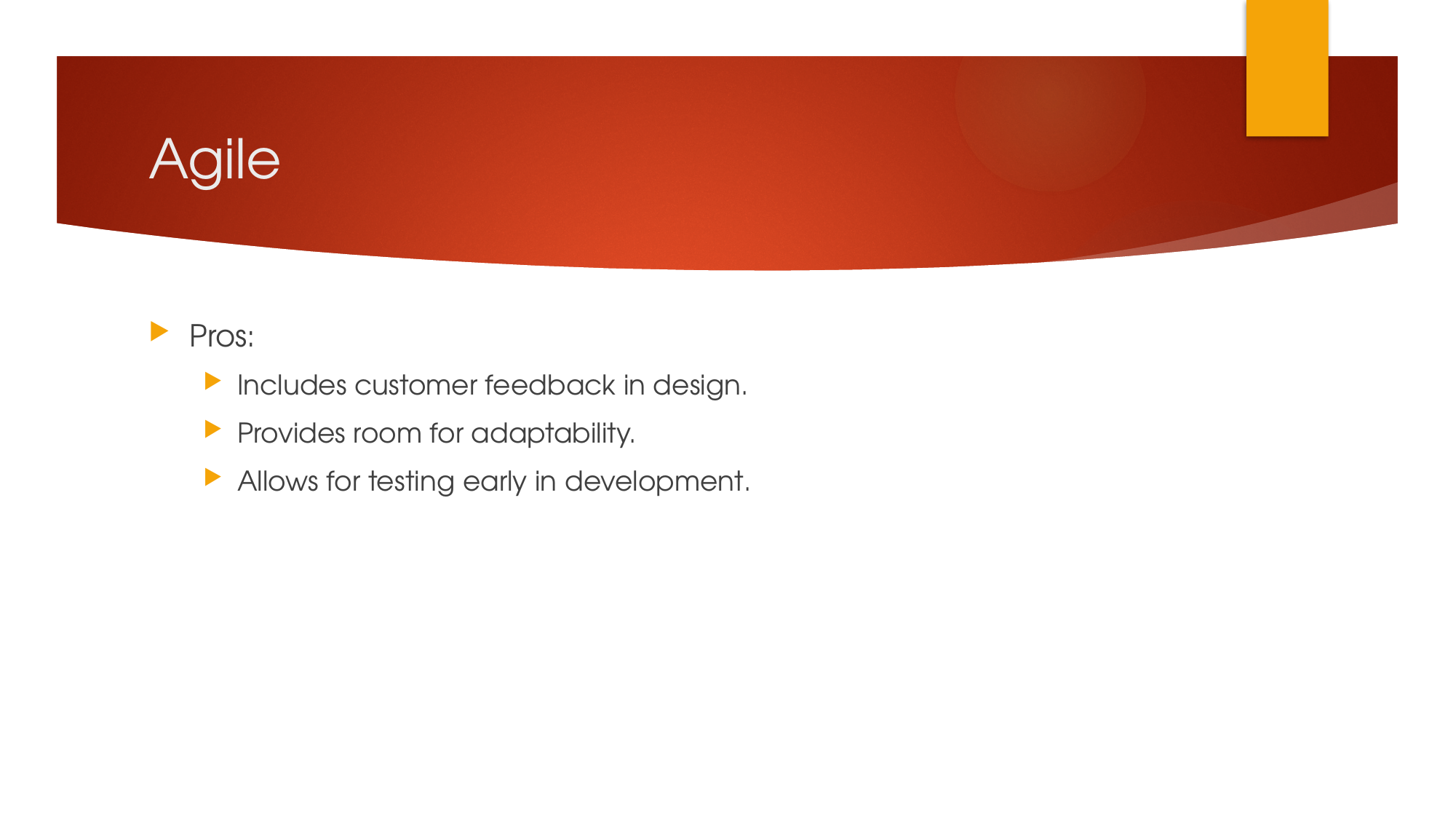

# Agile
Pros:
Includes customer feedback in design.
Provides room for adaptability.
Allows for testing early in development.